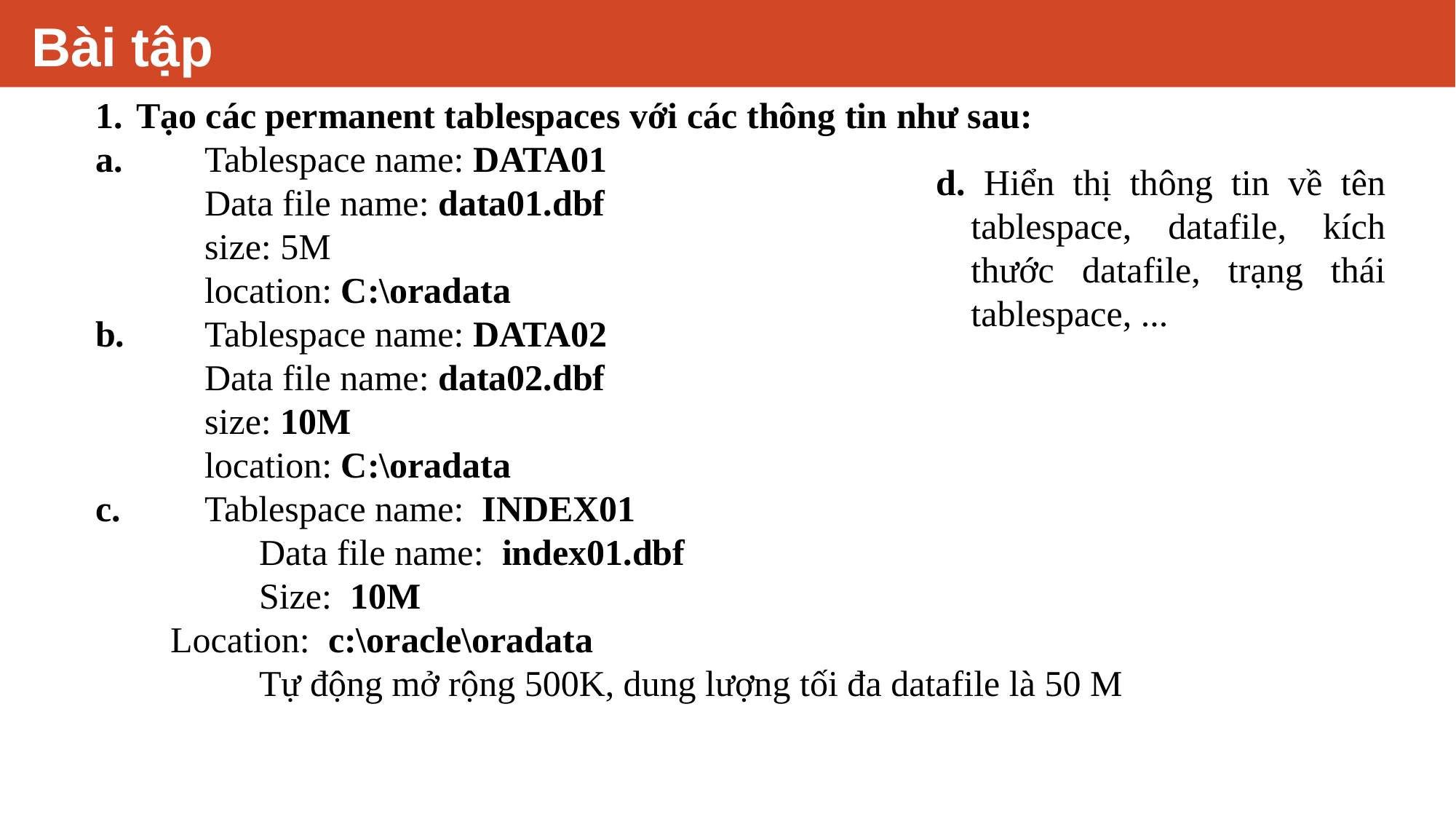

# Bài tập
Tạo các permanent tablespaces với các thông tin như sau:
a. 	Tablespace name: DATA01
	Data file name: data01.dbf
	size: 5M
	location: C:\oradata
b. 	Tablespace name: DATA02
	Data file name: data02.dbf
	size: 10M
	location: C:\oradata
c.	Tablespace name:  INDEX01
		Data file name:  index01.dbf
		Size:  10M
	Location:  c:\oracle\oradata
		Tự động mở rộng 500K, dung lượng tối đa datafile là 50 M

d. Hiển thị thông tin về tên tablespace, datafile, kích thước datafile, trạng thái tablespace, ...